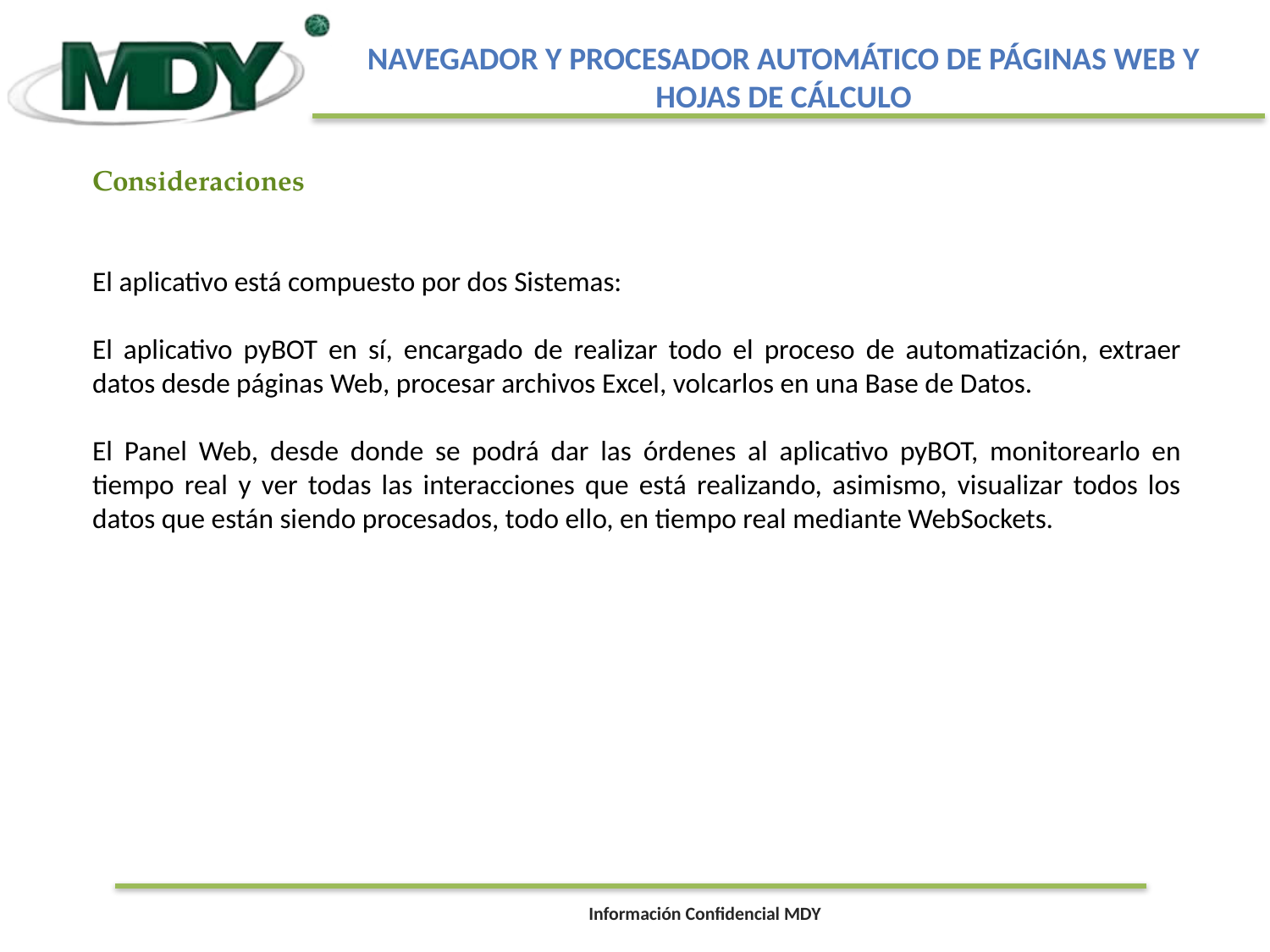

Consideraciones

El aplicativo está compuesto por dos Sistemas:

El aplicativo pyBOT en sí, encargado de realizar todo el proceso de automatización, extraer datos desde páginas Web, procesar archivos Excel, volcarlos en una Base de Datos.

El Panel Web, desde donde se podrá dar las órdenes al aplicativo pyBOT, monitorearlo en tiempo real y ver todas las interacciones que está realizando, asimismo, visualizar todos los datos que están siendo procesados, todo ello, en tiempo real mediante WebSockets.